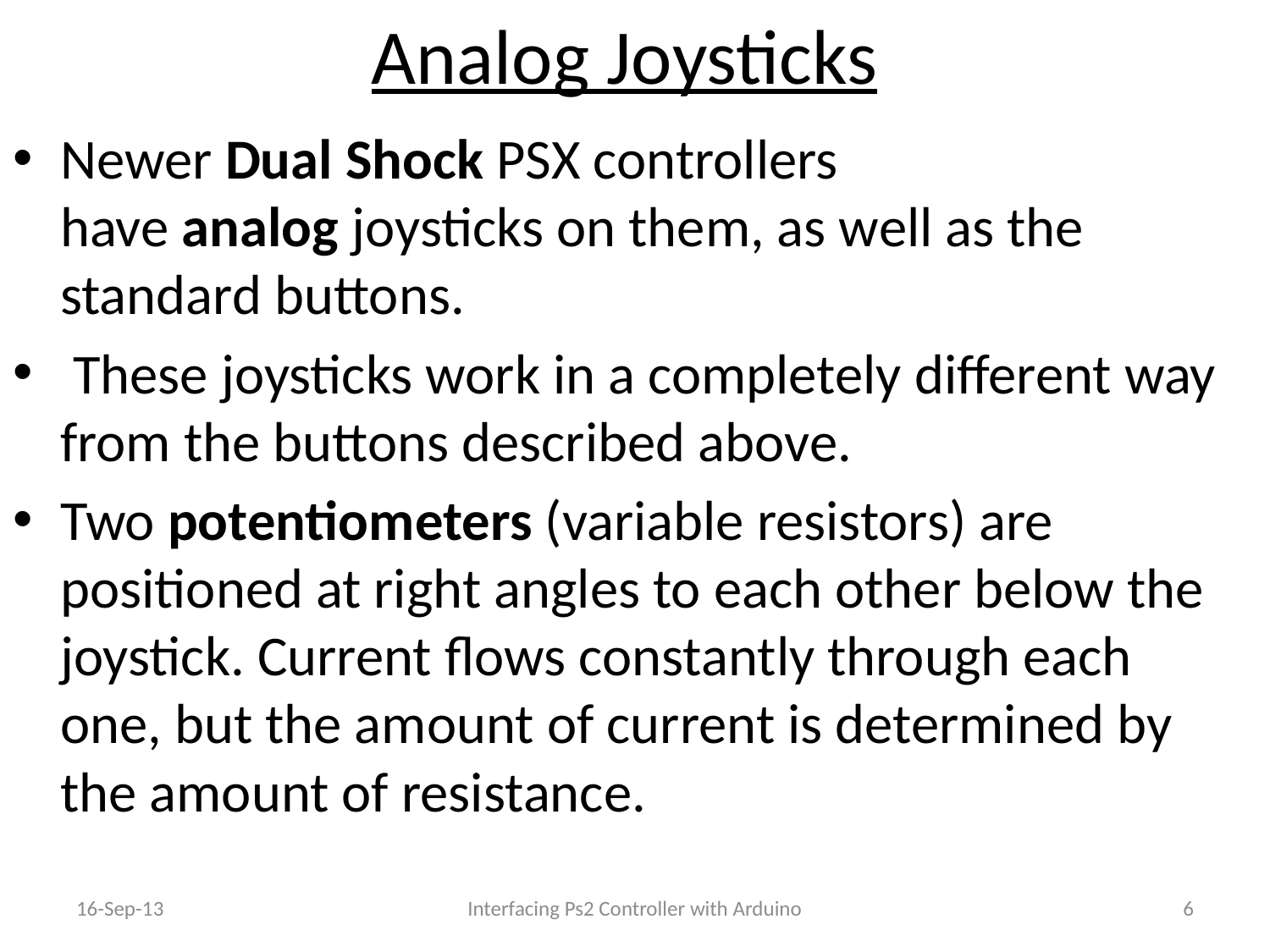

# Analog Joysticks
Newer Dual Shock PSX controllers  have analog joysticks on them, as well as the standard buttons.
 These joysticks work in a completely different way from the buttons described above.
Two potentiometers (variable resistors) are positioned at right angles to each other below the joystick. Current flows constantly through each one, but the amount of current is determined by the amount of resistance.
16-Sep-13
Interfacing Ps2 Controller with Arduino
6